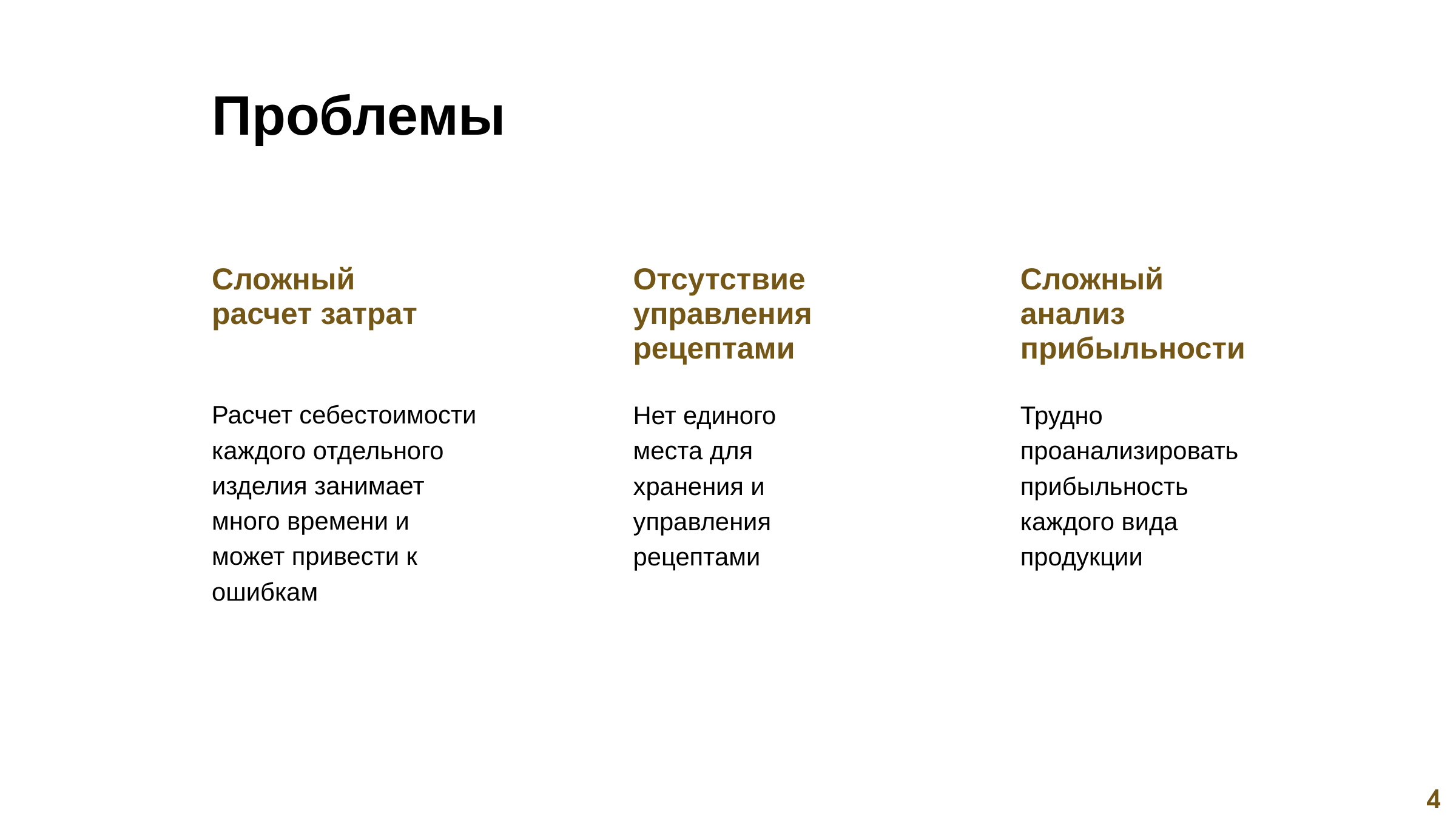

Проблемы
Сложный расчет затрат
Отсутствие управления рецептами
Сложный анализ прибыльности
Расчет себестоимости каждого отдельного изделия занимает много времени и может привести к ошибкам
Нет единого места для хранения и управления рецептами
Трудно проанализировать прибыльность каждого вида продукции
4